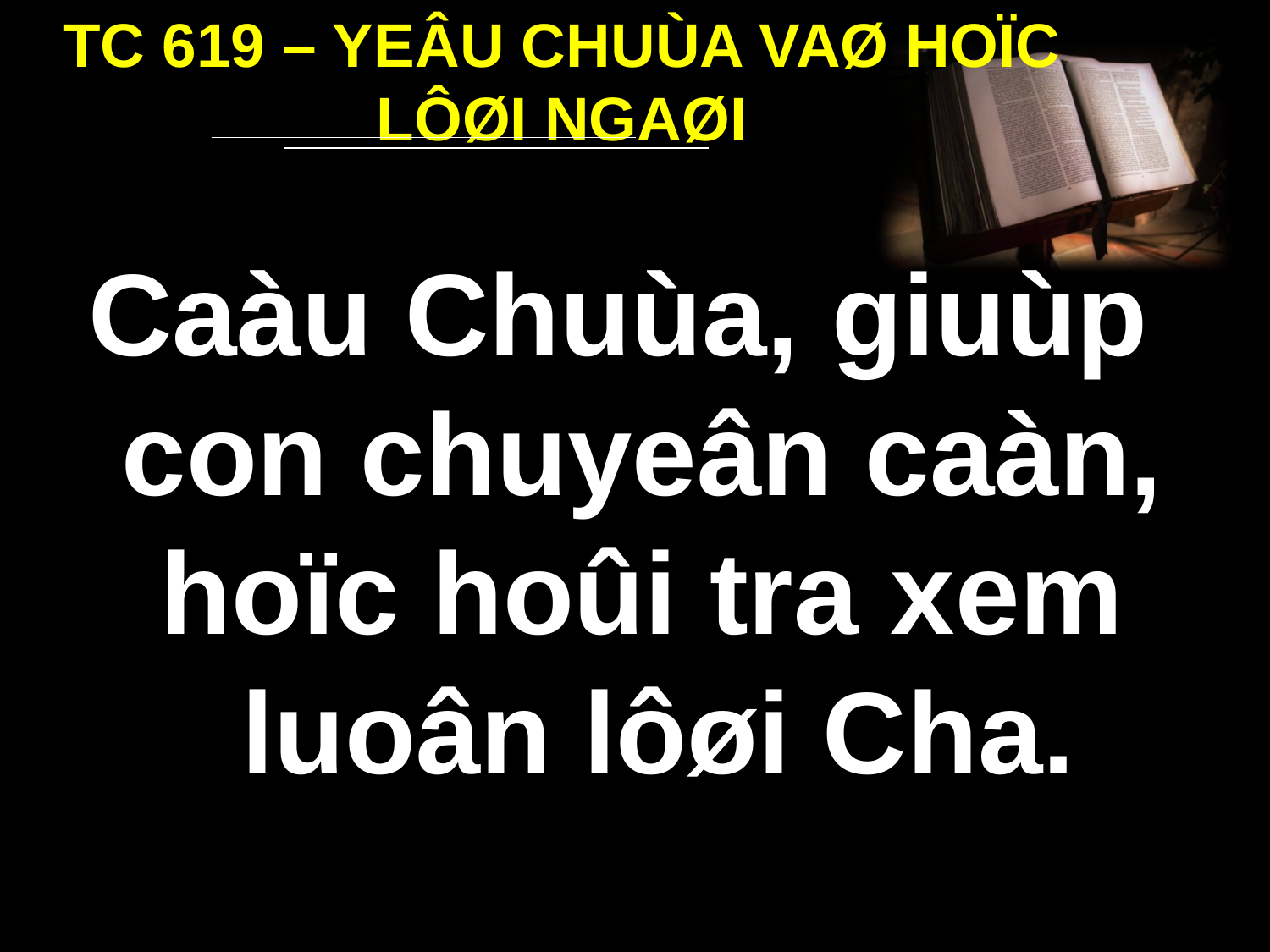

TC 619 – YEÂU CHUÙA VAØ HOÏC LÔØI NGAØI
Caàu Chuùa, giuùp
con chuyeân caàn,
hoïc hoûi tra xem
luoân lôøi Cha.